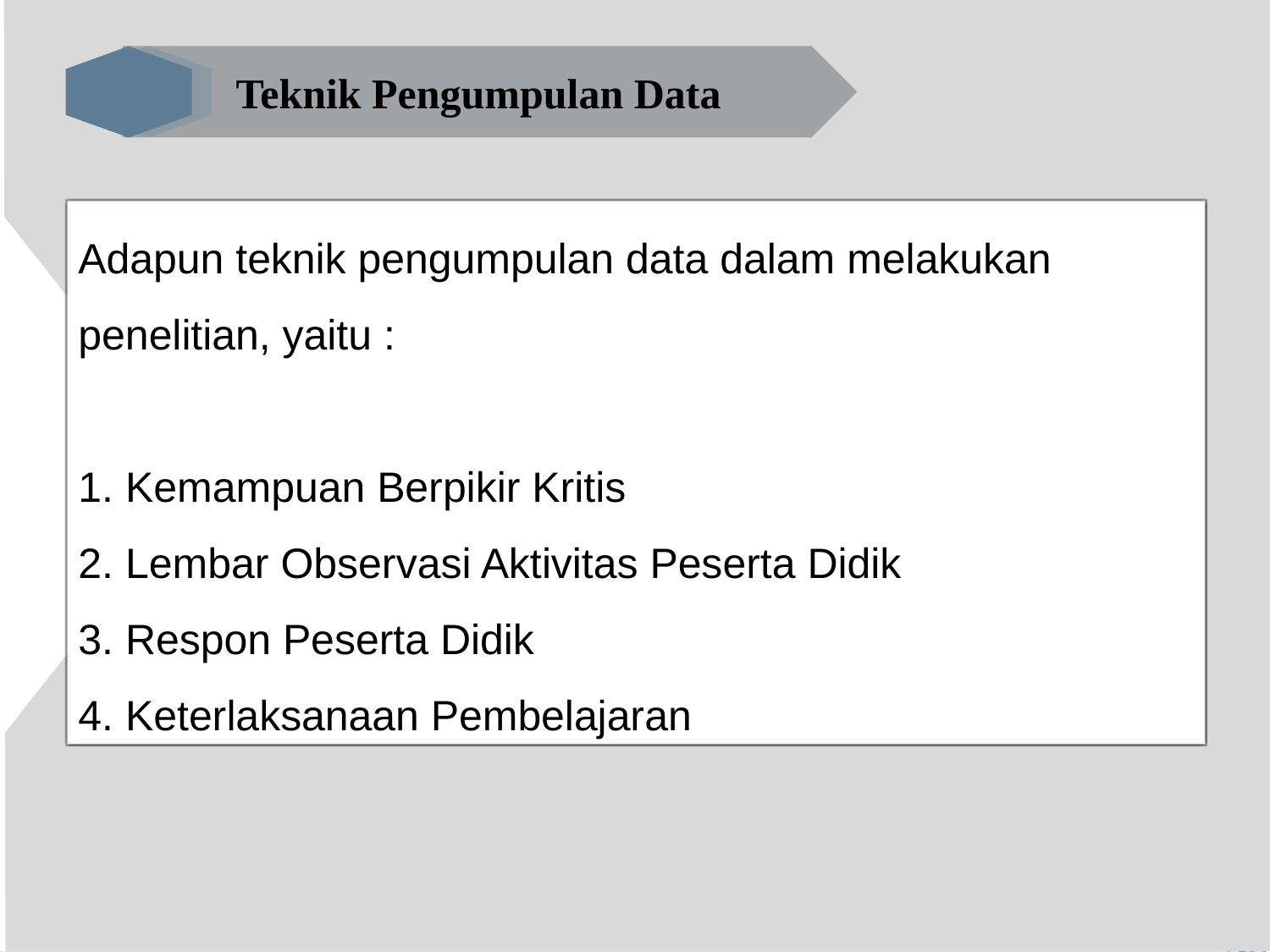

Teknik Pengumpulan Data

Data Mining Klasifikasi Kelulusan Mahasiswa
Menggunakan Metode Naïve Bayes
Adapun teknik pengumpulan data dalam melakukan penelitian, yaitu :

1. Kemampuan Berpikir Kritis
2. Lembar Observasi Aktivitas Peserta Didik
3. Respon Peserta Didik
4. Keterlaksanaan Pembelajaran